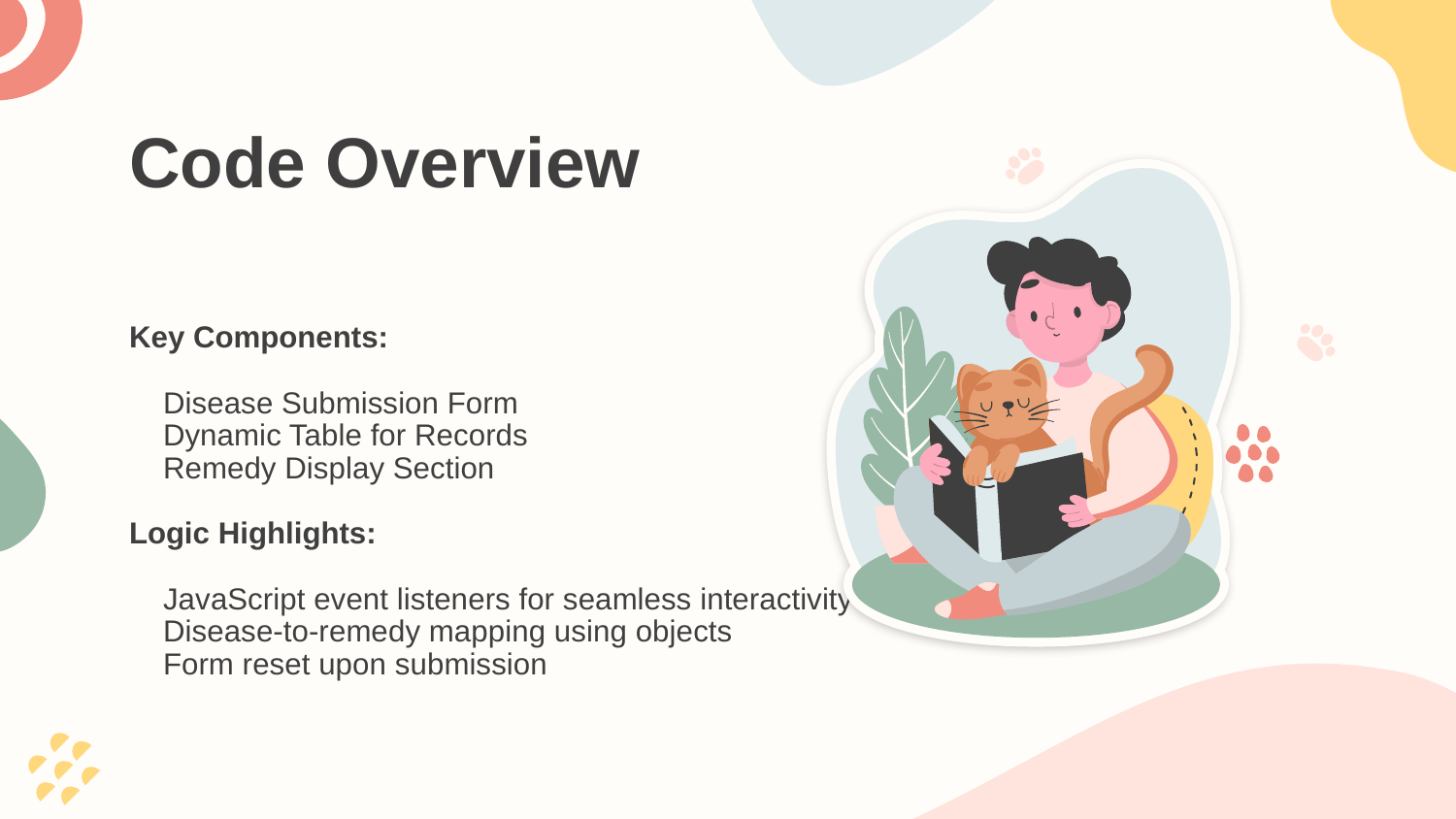

# Code Overview

Key Components:

    Disease Submission Form
    Dynamic Table for Records
    Remedy Display Section

Logic Highlights:

    JavaScript event listeners for seamless interactivity
    Disease-to-remedy mapping using objects
    Form reset upon submission